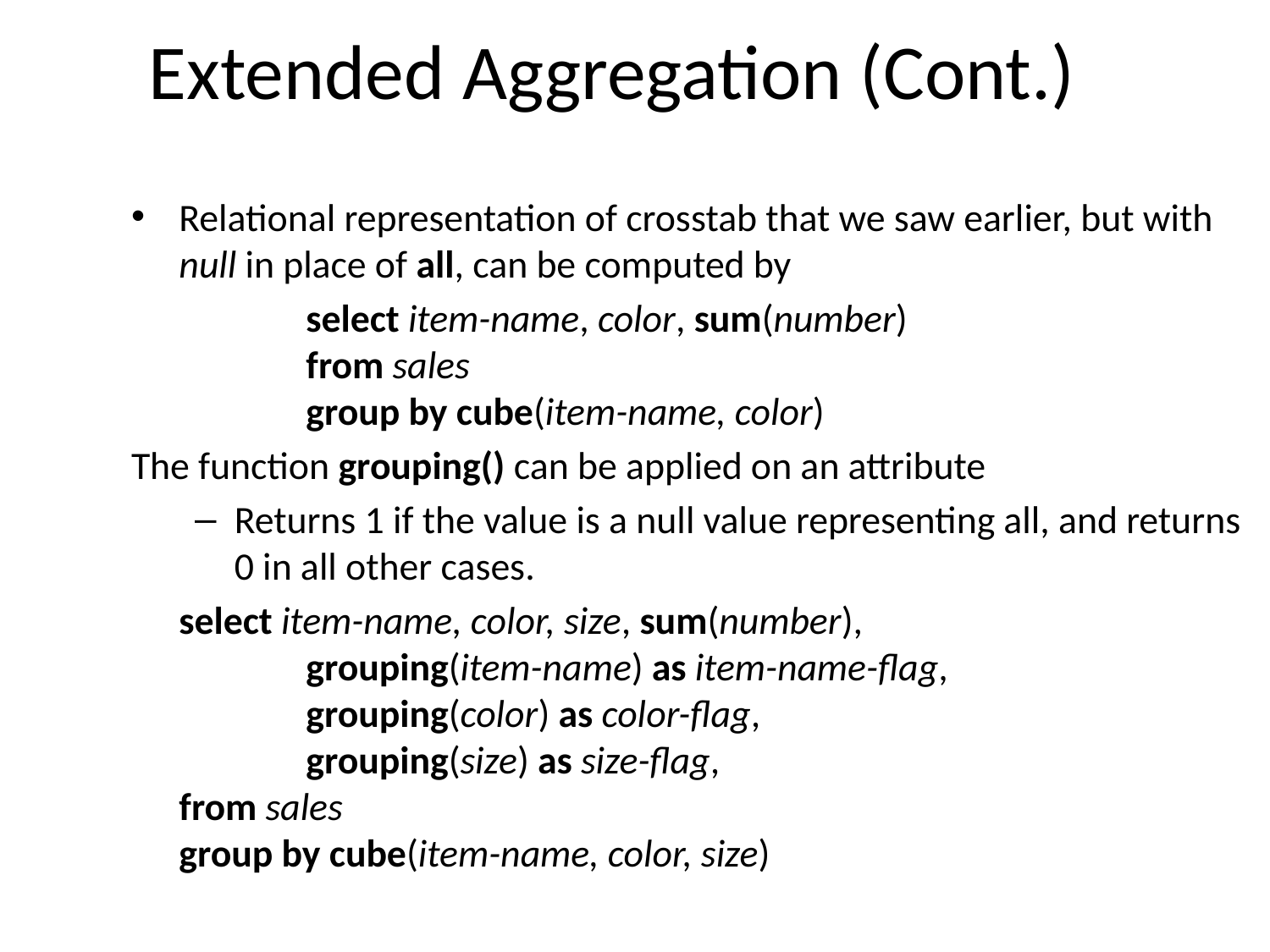

Extended Aggregation (Cont.)
Relational representation of crosstab that we saw earlier, but with null in place of all, can be computed by
		select item-name, color, sum(number)
	from sales
	group by cube(item-name, color)
The function grouping() can be applied on an attribute
Returns 1 if the value is a null value representing all, and returns 0 in all other cases.
	select item-name, color, size, sum(number),
	grouping(item-name) as item-name-flag,
	grouping(color) as color-flag,
	grouping(size) as size-flag,
from sales
group by cube(item-name, color, size)